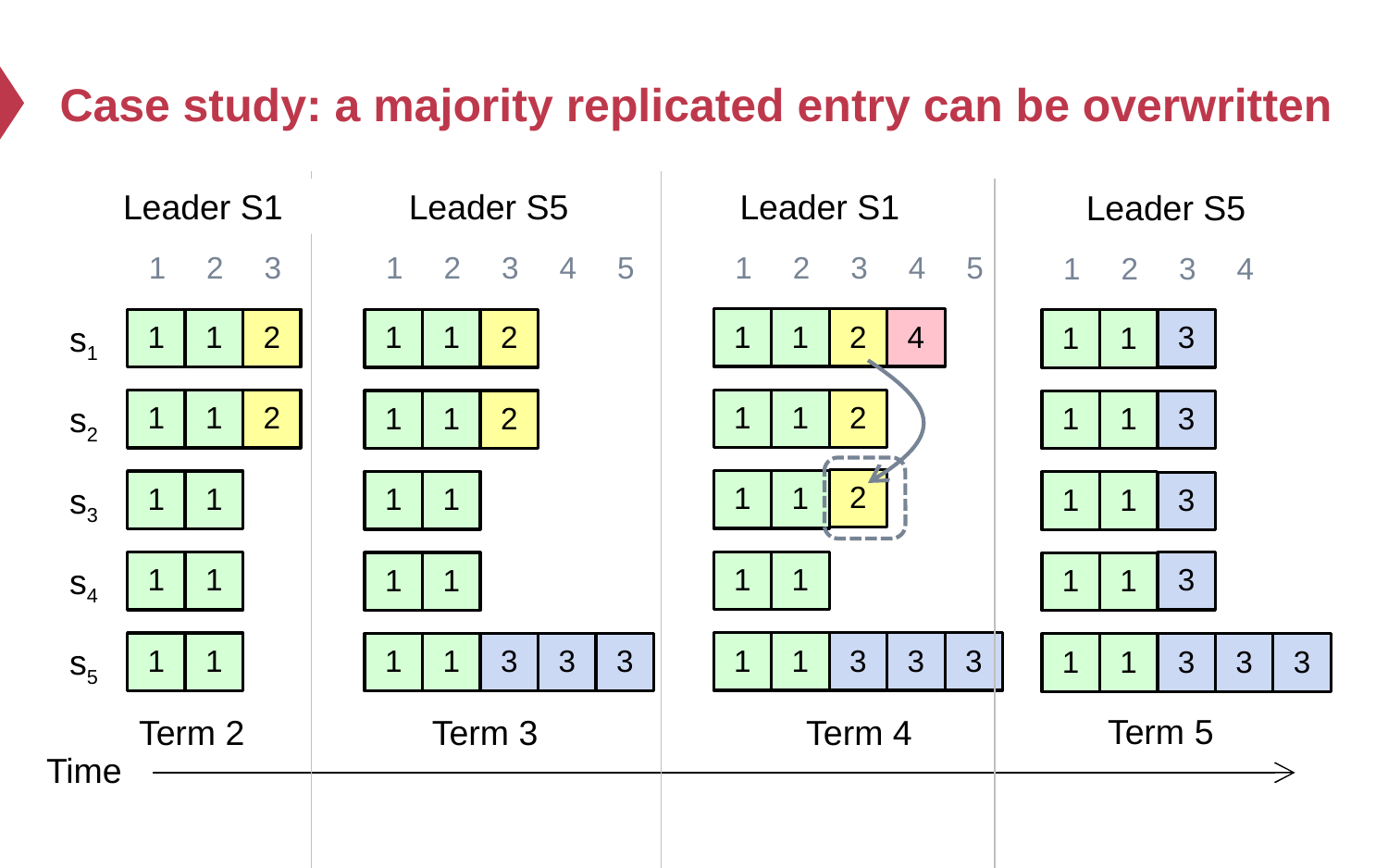

# Case study: a majority replicated entry can be overwritten
Leader S1
Leader S5
Leader S1
Leader S5
Leader S5
1
2
3
4
5
1
2
3
1
2
3
4
5
1
2
3
4
1
1
2
4
1
1
2
1
1
2
3
1
1
2
s1

1
1
2
1
1
2
1
1
2
1
1
2
3
s2

2
1
1
1
1
1
1
1
1
3
s3
1
1
1
1
3
1
1
1
1
s4
1
1
3
3
3
1
1
1
1
3
3
3
1
1
3
3
3
s5
Term 5
Term 2
Term 3
Term 4
Time
64